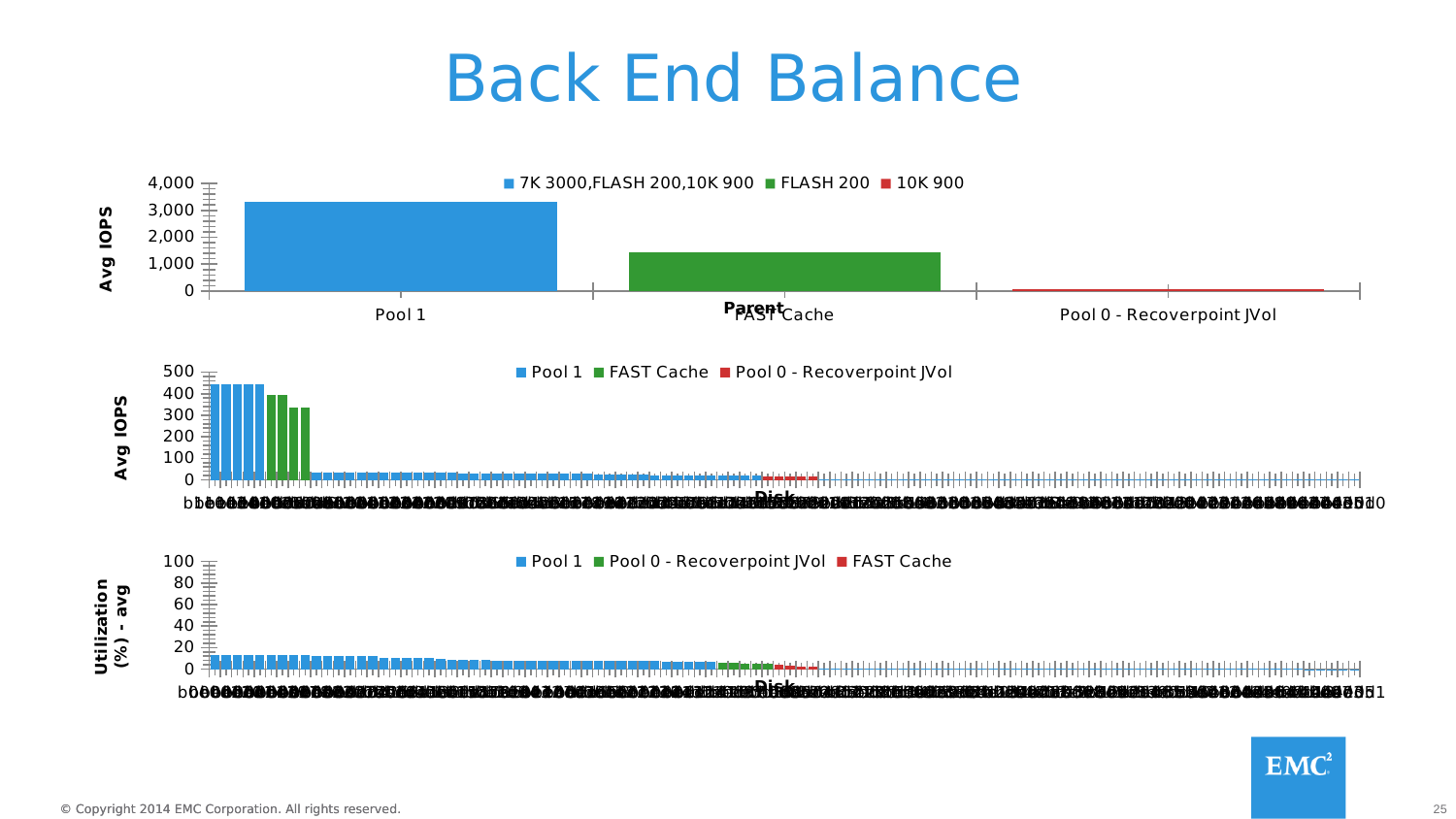

# Back End Balance

### Chart

| Category | 7K 3000,FLASH 200,10K 900 | FLASH 200 | 10K 900 |
|---|---|---|---|
| Pool 1 | 3331.592386 | None | None |
| FAST Cache | None | 1457.784516 | None |
| Pool 0 - Recoverpoint JVol | None | None | 81.22129 |

### Chart

| Category | Pool 1 | FAST Cache | Pool 0 - Recoverpoint JVol |
|---|---|---|---|
| b1e0d3 | 444.086451 | None | None |
| b1e0d4 | 442.775677 | None | None |
| b1e0d1 | 442.326322 | None | None |
| b1e0d0 | 441.955032 | None | None |
| b1e0d2 | 441.91413 | None | None |
| b0e0d5 | None | 394.267226 | None |
| b0e0d7 | None | 394.000386 | None |
| b0e0d4 | None | 334.954323 | None |
| b0e0d6 | None | 334.562581 | None |
| b0e0d12 | 33.49471 | None | None |
| b0e0d10 | 33.487548 | None | None |
| b0e0d14 | 33.36329 | None | None |
| b0e0d11 | 33.281032 | None | None |
| b0e0d13 | 33.008903 | None | None |
| b0e0d23 | 32.320903 | None | None |
| b0e0d24 | 32.264452 | None | None |
| b0e0d21 | 32.145226 | None | None |
| b0e0d22 | 32.072645 | None | None |
| b0e0d20 | 32.035097 | None | None |
| b0e0d19 | 31.912387 | None | None |
| b0e0d17 | 31.745355 | None | None |
| b0e0d18 | 31.705226 | None | None |
| b0e0d16 | 31.607161 | None | None |
| b0e0d15 | 31.598968 | None | None |
| b0e1d1 | 28.06871 | None | None |
| b0e1d0 | 28.060387 | None | None |
| b0e1d4 | 27.999161 | None | None |
| b0e1d2 | 27.998581 | None | None |
| b0e1d3 | 27.785742 | None | None |
| b0e1d15 | 27.443549 | None | None |
| b0e1d17 | 27.28258 | None | None |
| b0e1d18 | 27.275548 | None | None |
| b0e1d19 | 27.188581 | None | None |
| b0e1d16 | 27.145484 | None | None |
| b0e1d21 | 24.166193 | None | None |
| b0e1d22 | 24.128774 | None | None |
| b0e1d20 | 24.044581 | None | None |
| b0e1d23 | 23.940645 | None | None |
| b0e1d24 | 23.923419 | None | None |
| b0e1d13 | 22.159419 | None | None |
| b0e1d7 | 22.095484 | None | None |
| b0e1d9 | 22.080129 | None | None |
| b0e1d6 | 22.052387 | None | None |
| b0e1d12 | 22.042452 | None | None |
| b0e1d14 | 21.956581 | None | None |
| b0e1d10 | 21.932 | None | None |
| b0e1d11 | 21.839935 | None | None |
| b0e1d5 | 21.839806 | None | None |
| b0e1d8 | 21.613935 | None | None |
| b1e0d8 | None | None | 16.295032 |
| b1e0d7 | None | None | 16.276387 |
| b1e0d9 | None | None | 16.225871 |
| b1e0d11 | None | None | 16.214839 |
| b1e0d10 | None | None | 16.209161 |
| b2e0d11 | 0.767355 | None | None |
| b2e0d12 | 0.757419 | None | None |
| b2e0d10 | 0.755032 | None | None |
| b2e0d13 | 0.736645 | None | None |
| b3e0d0 | 0.733355 | None | None |
| b2e0d8 | 0.726452 | None | None |
| b2e0d14 | 0.714129 | None | None |
| b2e0d9 | 0.713871 | None | None |
| b5e0d2 | 0.426968 | None | None |
| b5e0d1 | 0.421871 | None | None |
| b5e0d0 | 0.408645 | None | None |
| b3e0d1 | 0.385806 | None | None |
| b3e0d5 | 0.383806 | None | None |
| b3e0d4 | 0.380387 | None | None |
| b3e0d8 | 0.380323 | None | None |
| b3e0d3 | 0.376839 | None | None |
| b3e0d7 | 0.376387 | None | None |
| b3e0d2 | 0.371419 | None | None |
| b3e0d6 | 0.362645 | None | None |
| b4e0d10 | 0.302774 | None | None |
| b4e0d14 | 0.290258 | None | None |
| b3e0d12 | 0.289677 | None | None |
| b3e0d9 | 0.28871 | None | None |
| b4e0d11 | 0.286452 | None | None |
| b3e0d13 | 0.284129 | None | None |
| b3e0d11 | 0.283161 | None | None |
| b4e0d12 | 0.277548 | None | None |
| b3e0d10 | 0.273742 | None | None |
| b3e0d14 | 0.27329 | None | None |
| b4e0d13 | 0.269419 | None | None |
| b2e0d0 | 0.249484 | None | None |
| b2e0d4 | 0.244968 | None | None |
| b2e0d7 | 0.241484 | None | None |
| b2e0d3 | 0.233097 | None | None |
| b2e0d1 | 0.231355 | None | None |
| b2e0d2 | 0.224065 | None | None |
| b2e0d6 | 0.223935 | None | None |
| b2e0d5 | 0.222452 | None | None |
| b4e0d8 | 0.156839 | None | None |
| b4e0d9 | 0.151032 | None | None |
| b4e0d6 | 0.140258 | None | None |
| b4e0d2 | 0.132645 | None | None |
| b4e0d7 | 0.132387 | None | None |
| b4e0d4 | 0.125419 | None | None |
| b4e0d3 | 0.117613 | None | None |
| b4e0d5 | 0.117419 | None | None |
| b4e0d1 | 0.092452 | None | None |
| b4e0d0 | 0.092387 | None | None |

### Chart

| Category | Pool 1 | Pool 0 - Recoverpoint JVol | FAST Cache |
|---|---|---|---|
| b0e0d12 | 13.453548 | None | None |
| b0e0d10 | 13.416516 | None | None |
| b0e0d11 | 13.322323 | None | None |
| b0e0d14 | 13.232903 | None | None |
| b0e0d13 | 13.176258 | None | None |
| b0e0d19 | 12.947548 | None | None |
| b0e0d17 | 12.904387 | None | None |
| b0e0d18 | 12.858774 | None | None |
| b0e0d16 | 12.841097 | None | None |
| b0e0d23 | 12.589355 | None | None |
| b0e0d20 | 12.478968 | None | None |
| b0e0d21 | 12.463355 | None | None |
| b0e0d24 | 12.456387 | None | None |
| b0e0d22 | 12.345226 | None | None |
| b0e0d15 | 12.294452 | None | None |
| b0e1d0 | 10.481742 | None | None |
| b0e1d4 | 10.466516 | None | None |
| b0e1d1 | 10.458065 | None | None |
| b0e1d3 | 10.44471 | None | None |
| b0e1d2 | 10.342 | None | None |
| b0e1d15 | 9.039742 | None | None |
| b0e1d18 | 9.012839 | None | None |
| b0e1d17 | 8.952968 | None | None |
| b0e1d19 | 8.868065 | None | None |
| b0e1d16 | 8.858 | None | None |
| b0e1d9 | 8.093613 | None | None |
| b1e0d4 | 8.079097 | None | None |
| b1e0d3 | 8.076903 | None | None |
| b1e0d2 | 8.035936 | None | None |
| b0e1d7 | 8.032645 | None | None |
| b1e0d0 | 8.031871 | None | None |
| b1e0d1 | 8.017097 | None | None |
| b0e1d6 | 7.99871 | None | None |
| b0e1d5 | 7.908581 | None | None |
| b0e1d8 | 7.840258 | None | None |
| b0e1d21 | 7.588194 | None | None |
| b0e1d22 | 7.53671 | None | None |
| b0e1d23 | 7.527226 | None | None |
| b0e1d20 | 7.524903 | None | None |
| b0e1d24 | 7.439484 | None | None |
| b0e1d13 | 7.135097 | None | None |
| b0e1d12 | 7.056903 | None | None |
| b0e1d14 | 6.998903 | None | None |
| b0e1d11 | 6.987355 | None | None |
| b0e1d10 | 6.952064 | None | None |
| b1e0d9 | None | 5.470452 | None |
| b1e0d7 | None | 5.465032 | None |
| b1e0d11 | None | 5.413935 | None |
| b1e0d10 | None | 5.349677 | None |
| b1e0d8 | None | 5.33271 | None |
| b0e0d5 | None | None | 3.645871 |
| b0e0d7 | None | None | 3.636581 |
| b0e0d4 | None | None | 2.611935 |
| b0e0d6 | None | None | 2.596645 |
| b2e0d12 | 0.310839 | None | None |
| b2e0d11 | 0.293161 | None | None |
| b2e0d13 | 0.291548 | None | None |
| b2e0d8 | 0.291097 | None | None |
| b3e0d0 | 0.283935 | None | None |
| b2e0d10 | 0.278839 | None | None |
| b2e0d14 | 0.272387 | None | None |
| b2e0d9 | 0.265484 | None | None |
| b5e0d2 | 0.208968 | None | None |
| b3e0d9 | 0.2 | None | None |
| b4e0d10 | 0.182258 | None | None |
| b2e0d3 | 0.181032 | None | None |
| b5e0d0 | 0.179613 | None | None |
| b3e0d11 | 0.168839 | None | None |
| b3e0d13 | 0.167548 | None | None |
| b2e0d0 | 0.164645 | None | None |
| b4e0d14 | 0.16071 | None | None |
| b2e0d7 | 0.154581 | None | None |
| b2e0d1 | 0.152 | None | None |
| b4e0d8 | 0.151871 | None | None |
| b4e0d12 | 0.147935 | None | None |
| b2e0d6 | 0.145742 | None | None |
| b3e0d8 | 0.145097 | None | None |
| b3e0d12 | 0.144968 | None | None |
| b3e0d5 | 0.143871 | None | None |
| b2e0d2 | 0.140387 | None | None |
| b3e0d1 | 0.13929 | None | None |
| b2e0d4 | 0.139226 | None | None |
| b4e0d6 | 0.136452 | None | None |
| b2e0d5 | 0.134065 | None | None |
| b3e0d14 | 0.132258 | None | None |
| b3e0d10 | 0.132065 | None | None |
| b3e0d7 | 0.131355 | None | None |
| b5e0d1 | 0.130839 | None | None |
| b3e0d2 | 0.129419 | None | None |
| b3e0d4 | 0.128387 | None | None |
| b4e0d2 | 0.127806 | None | None |
| b3e0d3 | 0.126774 | None | None |
| b3e0d6 | 0.122774 | None | None |
| b4e0d4 | 0.120323 | None | None |
| b4e0d0 | 0.099032 | None | None |
| b4e0d11 | 0.081548 | None | None |
| b4e0d13 | 0.073032 | None | None |
| b4e0d9 | 0.044387 | None | None |
| b4e0d7 | 0.037484 | None | None |
| b4e0d3 | 0.034645 | None | None |
| b4e0d5 | 0.034194 | None | None |
| b4e0d1 | 0.019677 | None | None |